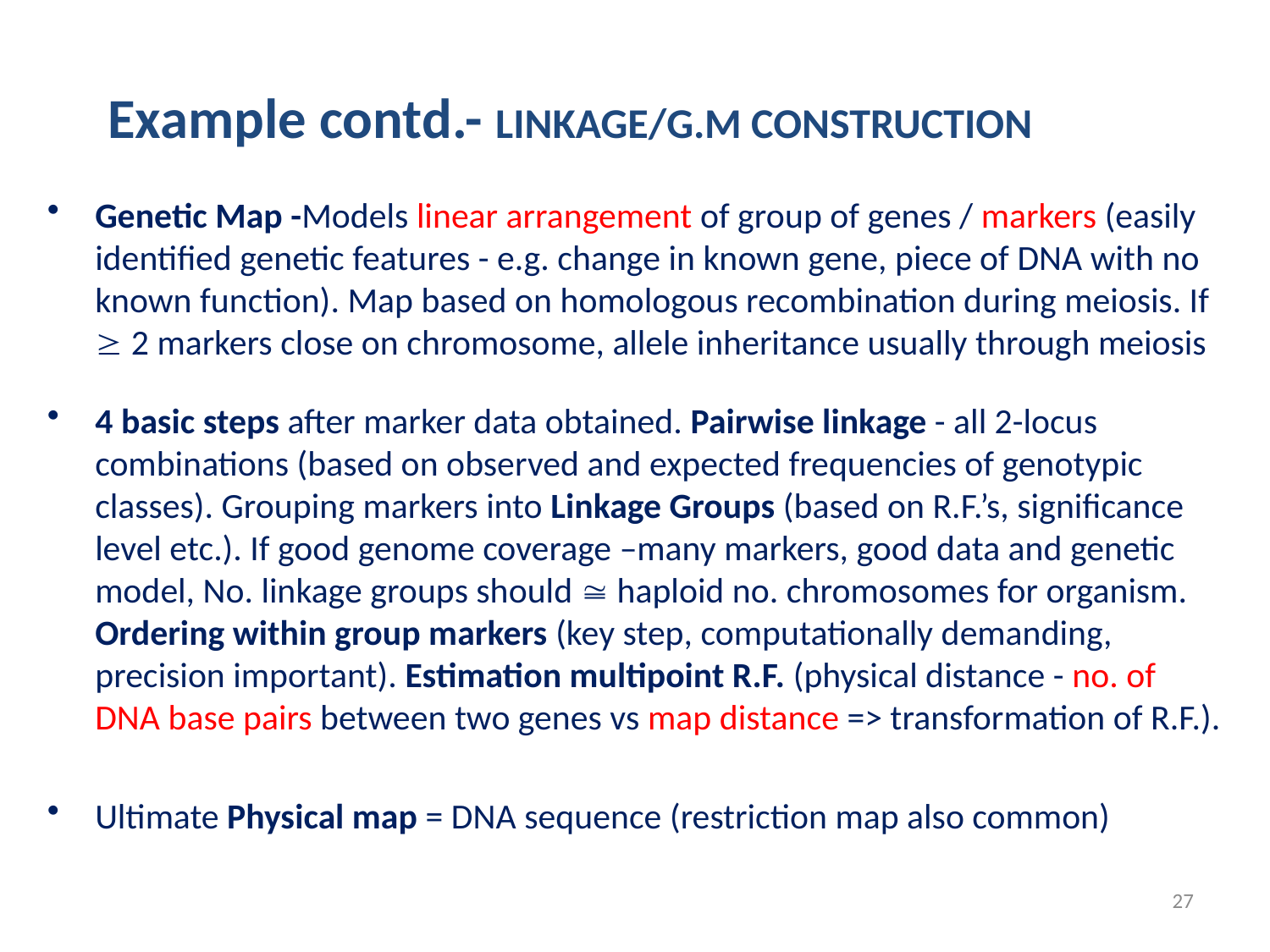

Example contd.- LINKAGE/G.M CONSTRUCTION
Genetic Map -Models linear arrangement of group of genes / markers (easily identified genetic features - e.g. change in known gene, piece of DNA with no known function). Map based on homologous recombination during meiosis. If ≥ 2 markers close on chromosome, allele inheritance usually through meiosis

4 basic steps after marker data obtained. Pairwise linkage - all 2-locus combinations (based on observed and expected frequencies of genotypic classes). Grouping markers into Linkage Groups (based on R.F.’s, significance level etc.). If good genome coverage –many markers, good data and genetic model, No. linkage groups should ≅ haploid no. chromosomes for organism. Ordering within group markers (key step, computationally demanding, precision important). Estimation multipoint R.F. (physical distance - no. of DNA base pairs between two genes vs map distance => transformation of R.F.).

Ultimate Physical map = DNA sequence (restriction map also common)
27